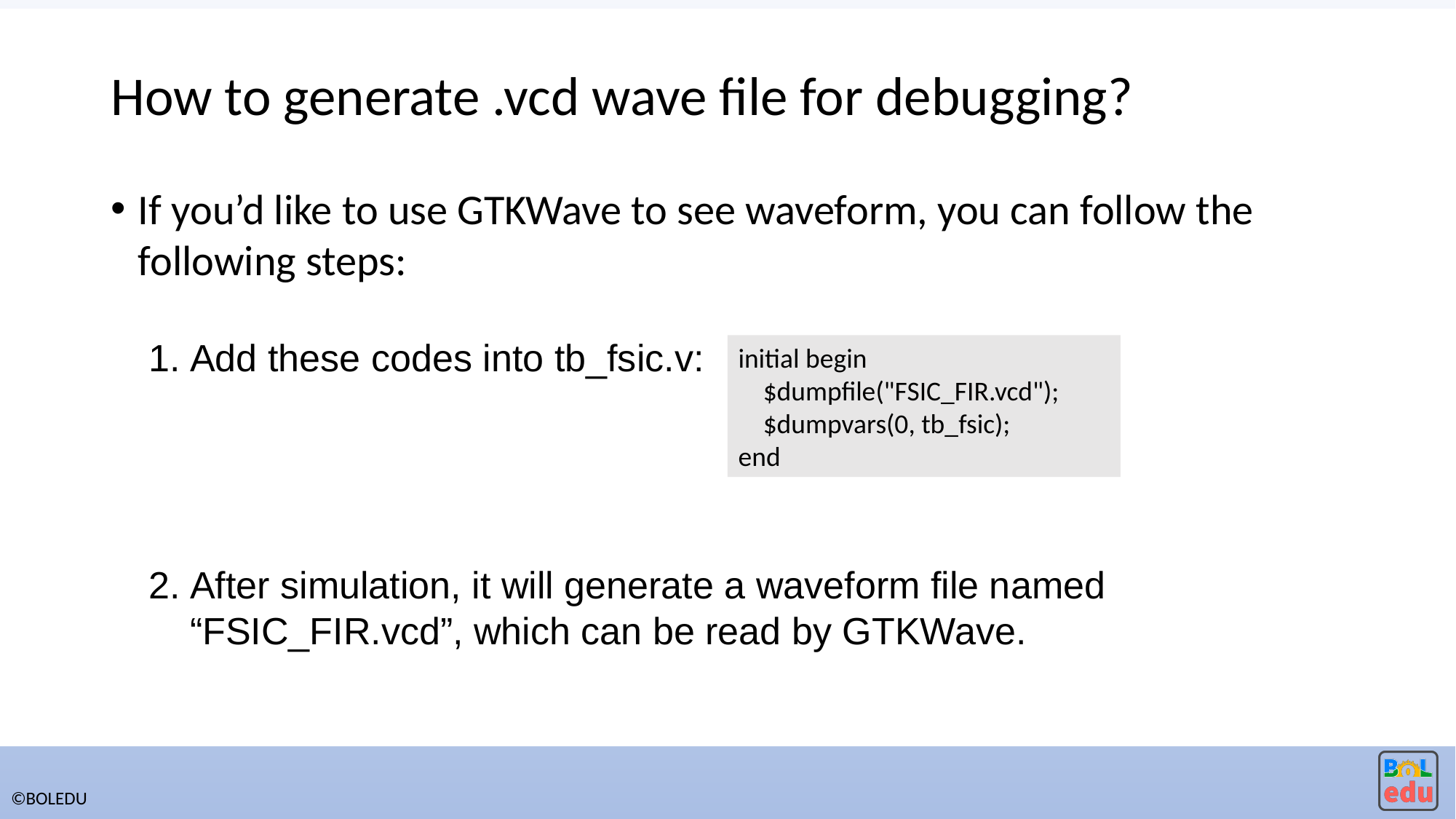

# How to generate .vcd wave file for debugging?
If you’d like to use GTKWave to see waveform, you can follow the following steps:

Add these codes into tb_fsic.v:

After simulation, it will generate a waveform file named “FSIC_FIR.vcd”, which can be read by GTKWave.

initial begin
    $dumpfile("FSIC_FIR.vcd");
    $dumpvars(0, tb_fsic);
end